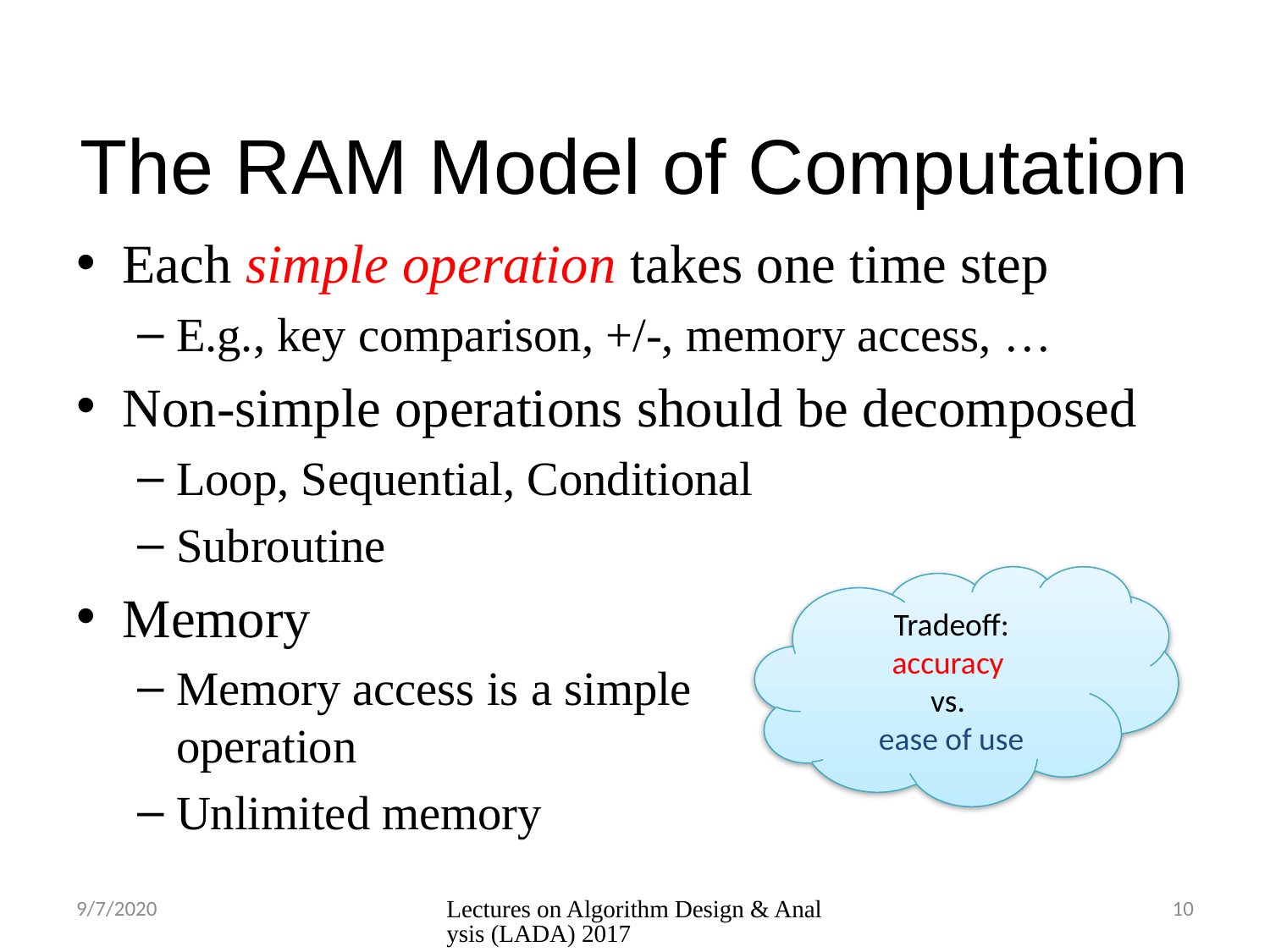

# The RAM Model of Computation
Each simple operation takes one time step
E.g., key comparison, +/-, memory access, …
Non-simple operations should be decomposed
Loop, Sequential, Conditional
Subroutine
Memory
Memory access is a simple
operation
Unlimited memory
Tradeoff:
accuracy
vs.
ease of use
9/7/2020
Lectures on Algorithm Design & Analysis (LADA) 2017
10